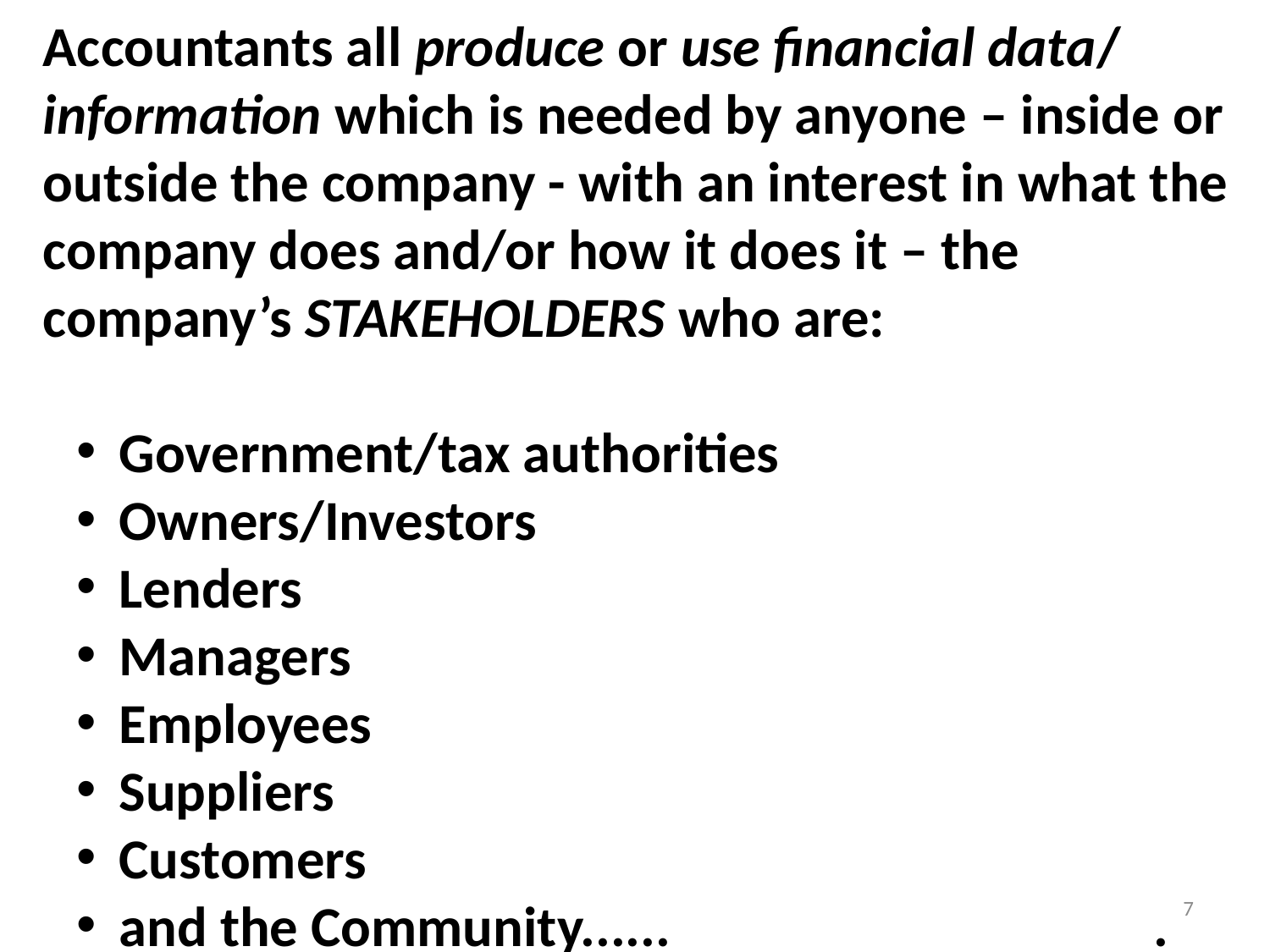

Accountants all produce or use financial data/
information which is needed by anyone – inside or
outside the company - with an interest in what the
company does and/or how it does it – the
company’s STAKEHOLDERS who are:

 Government/tax authorities
 Owners/Investors
 Lenders
 Managers
 Employees
 Suppliers
 Customers
 and the Community......                                      .
7